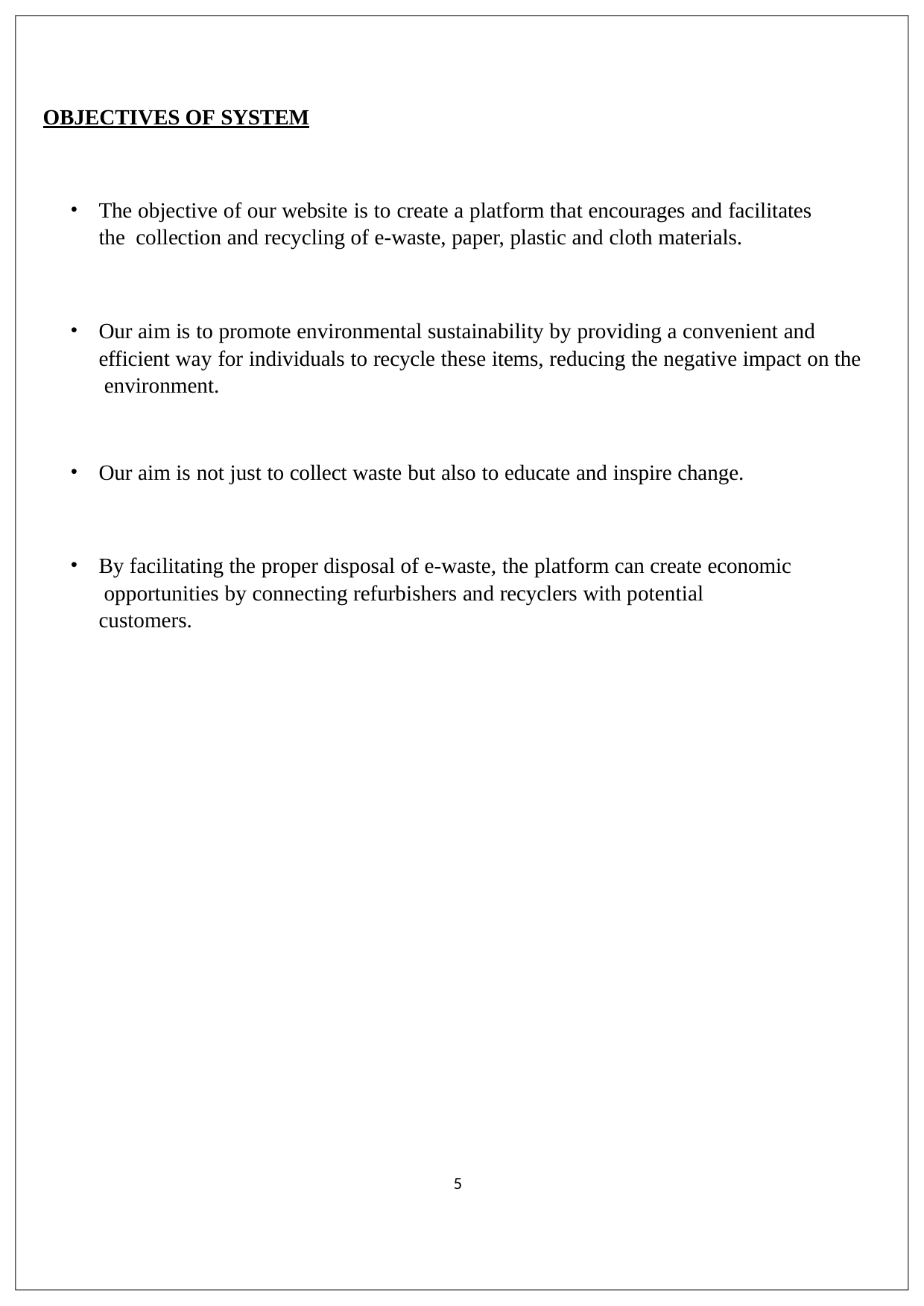

OBJECTIVES OF SYSTEM

The objective of our website is to create a platform that encourages and facilitates the  collection and recycling of e-waste, paper, plastic and cloth materials.

Our aim is to promote environmental sustainability by providing a convenient and  efficient way for individuals to recycle these items, reducing the negative impact on the  environment.
Our aim is not just to collect waste but also to educate and inspire change.

By facilitating the proper disposal of e-waste, the platform can create economic  opportunities by connecting refurbishers and recyclers with potential customers.
5